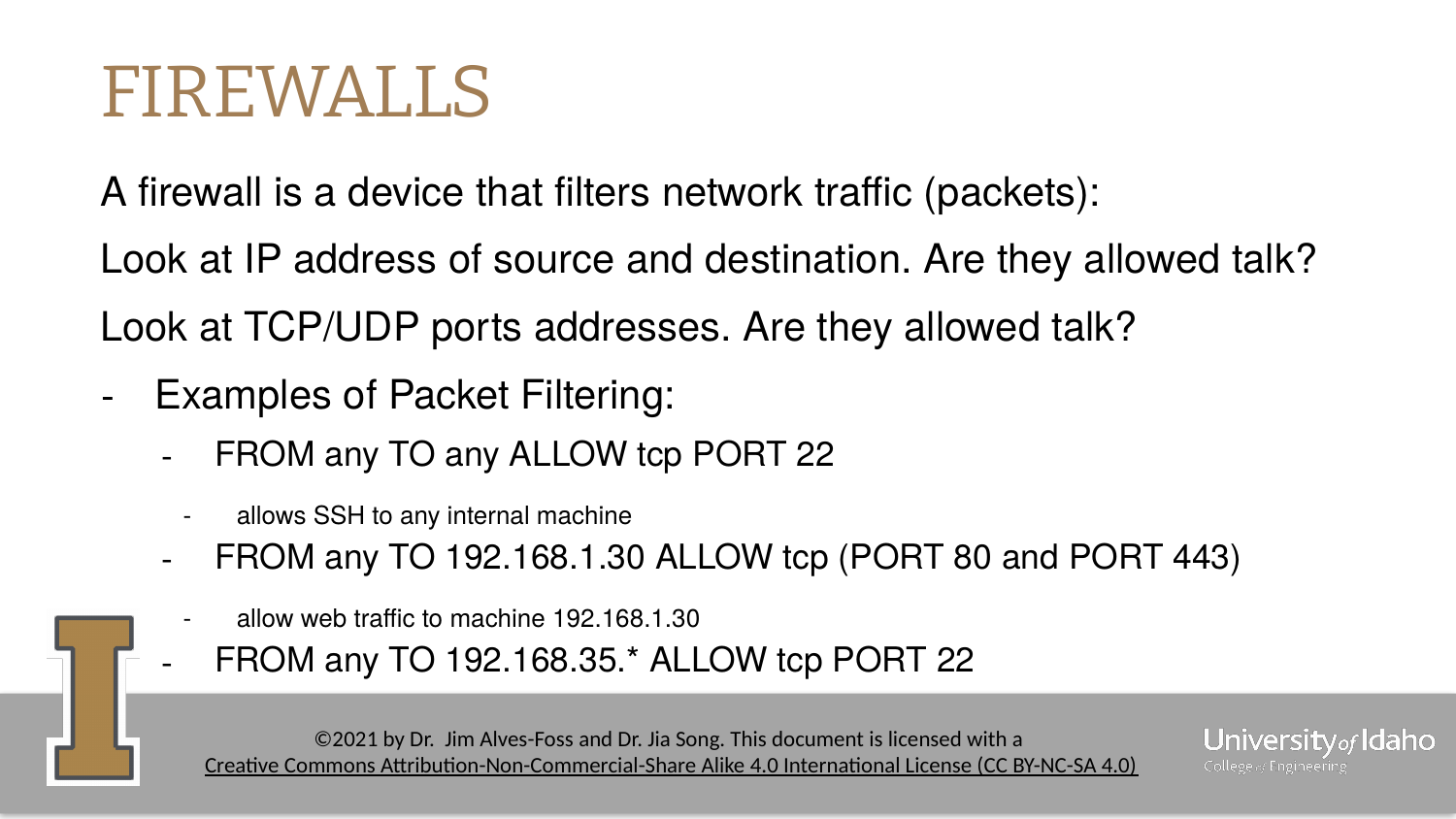

# FIREWALLS
A firewall is a device that filters network traffic (packets):
Look at IP address of source and destination. Are they allowed talk?
Look at TCP/UDP ports addresses. Are they allowed talk?
Examples of Packet Filtering:
FROM any TO any ALLOW tcp PORT 22
allows SSH to any internal machine
FROM any TO 192.168.1.30 ALLOW tcp (PORT 80 and PORT 443)
allow web traffic to machine 192.168.1.30
FROM any TO 192.168.35.* ALLOW tcp PORT 22